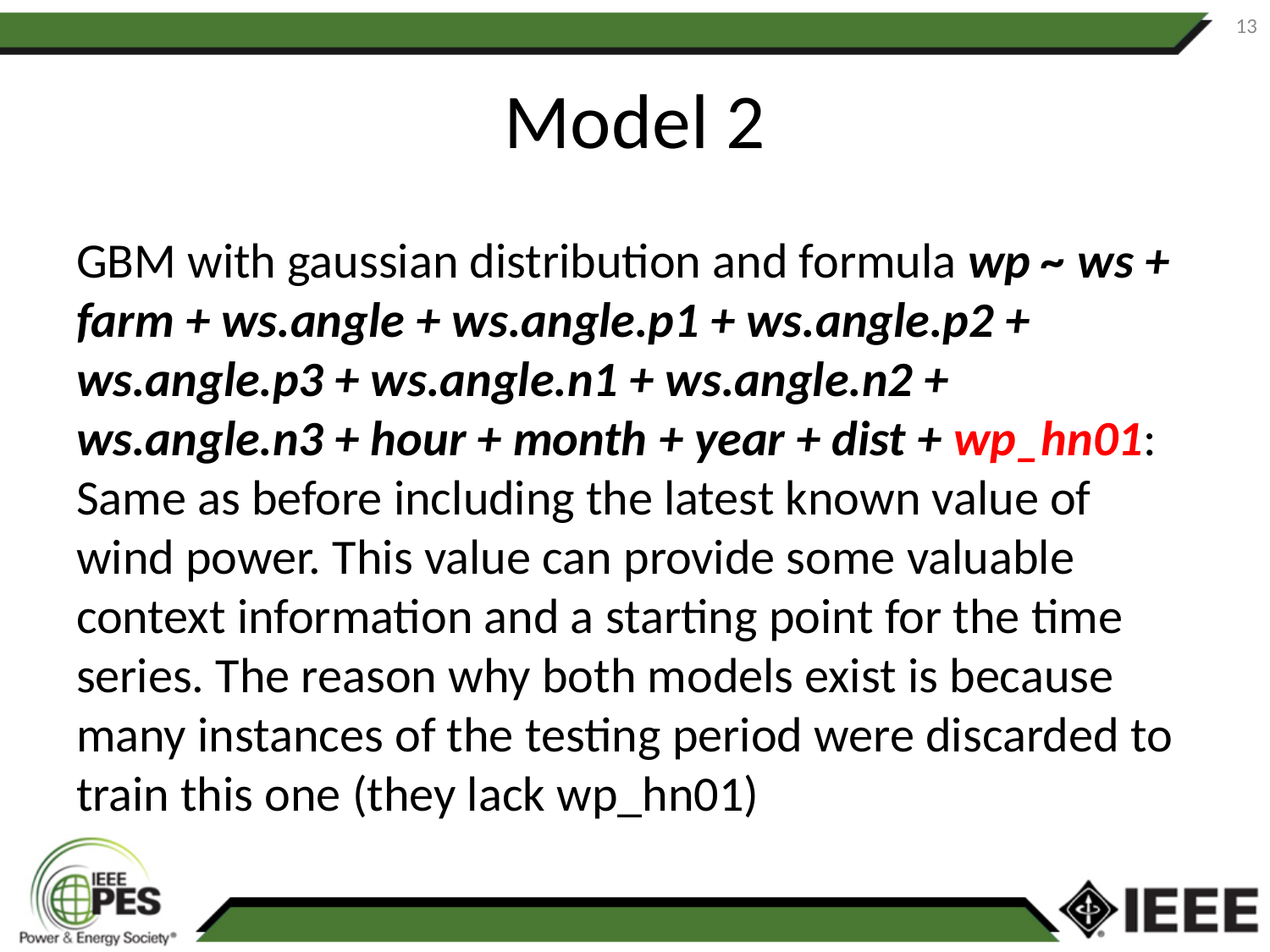

13
# Model 2
GBM with gaussian distribution and formula wp ~ ws + farm + ws.angle + ws.angle.p1 + ws.angle.p2 + ws.angle.p3 + ws.angle.n1 + ws.angle.n2 + ws.angle.n3 + hour + month + year + dist + wp_hn01: Same as before including the latest known value of wind power. This value can provide some valuable context information and a starting point for the time series. The reason why both models exist is because many instances of the testing period were discarded to train this one (they lack wp_hn01)